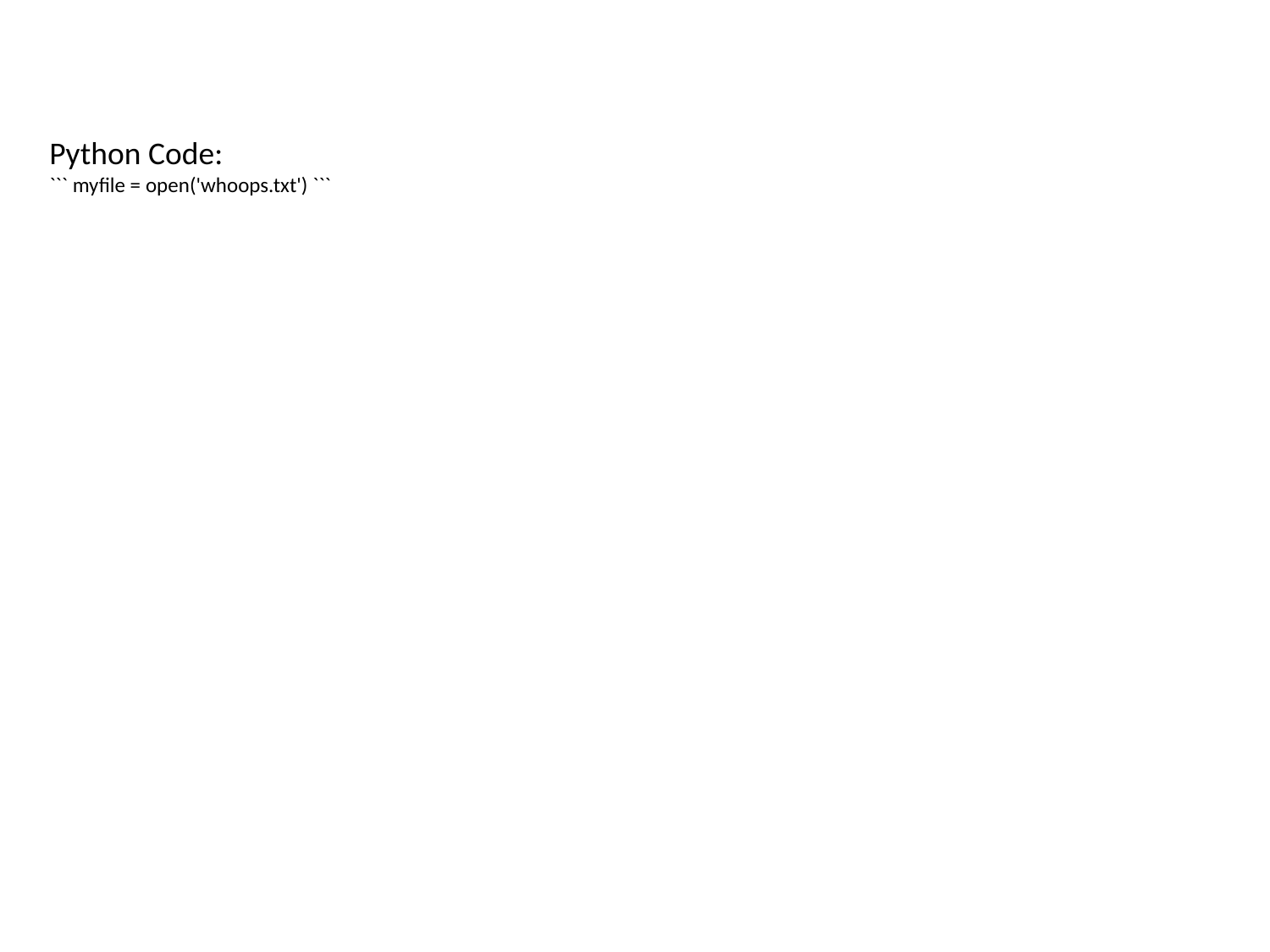

Python Code:
``` myfile = open('whoops.txt') ```